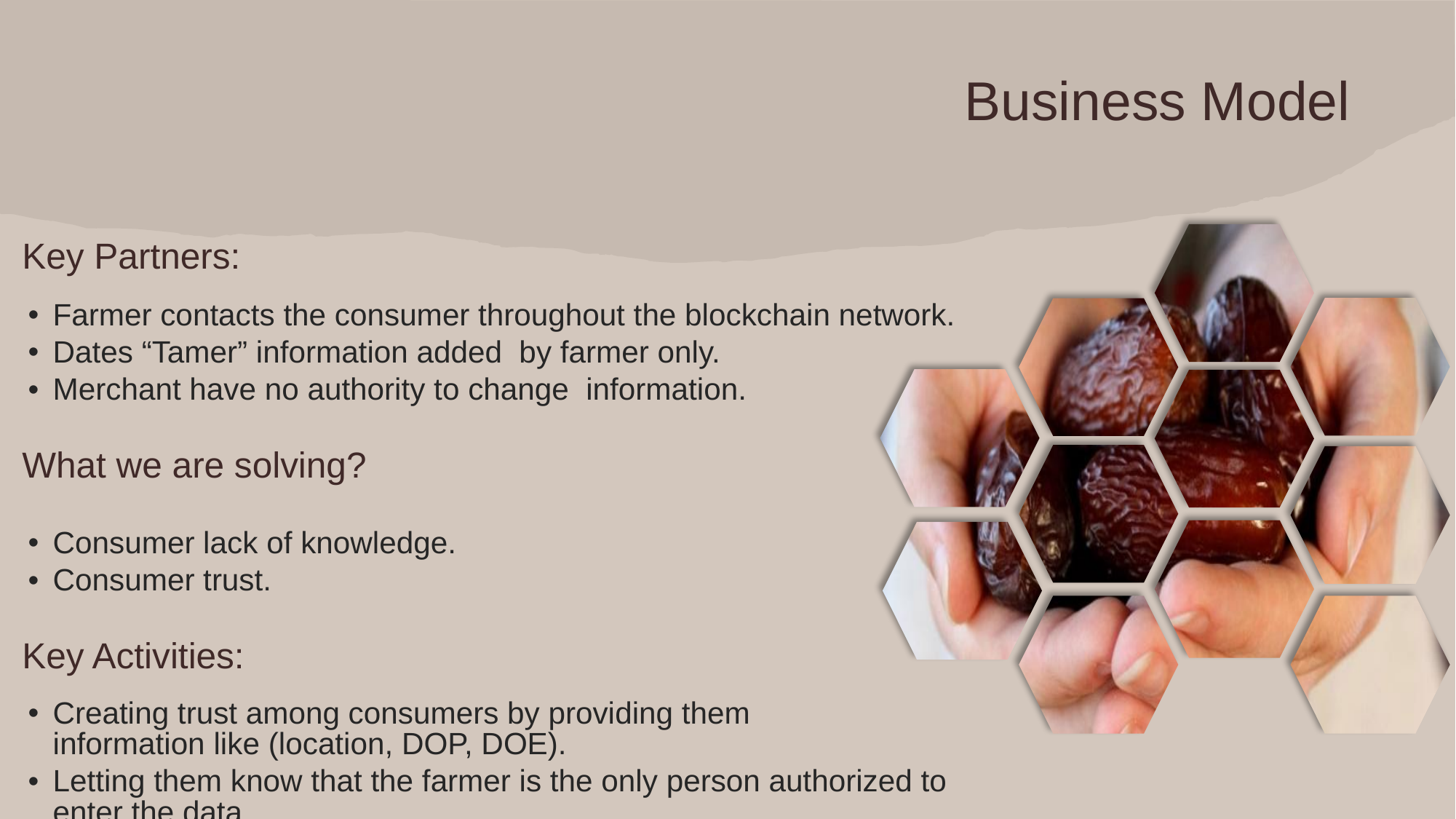

Business Model

Key Partners:

Farmer contacts the consumer throughout the blockchain network.
Dates “Tamer” information added  by farmer only.
Merchant have no authority to change  information.
What we are solving?

Consumer lack of knowledge.
Consumer trust.
Key Activities:

Creating trust among consumers by providing them information like (location, DOP, DOE).
Letting them know that the farmer is the only person authorized to enter the data.